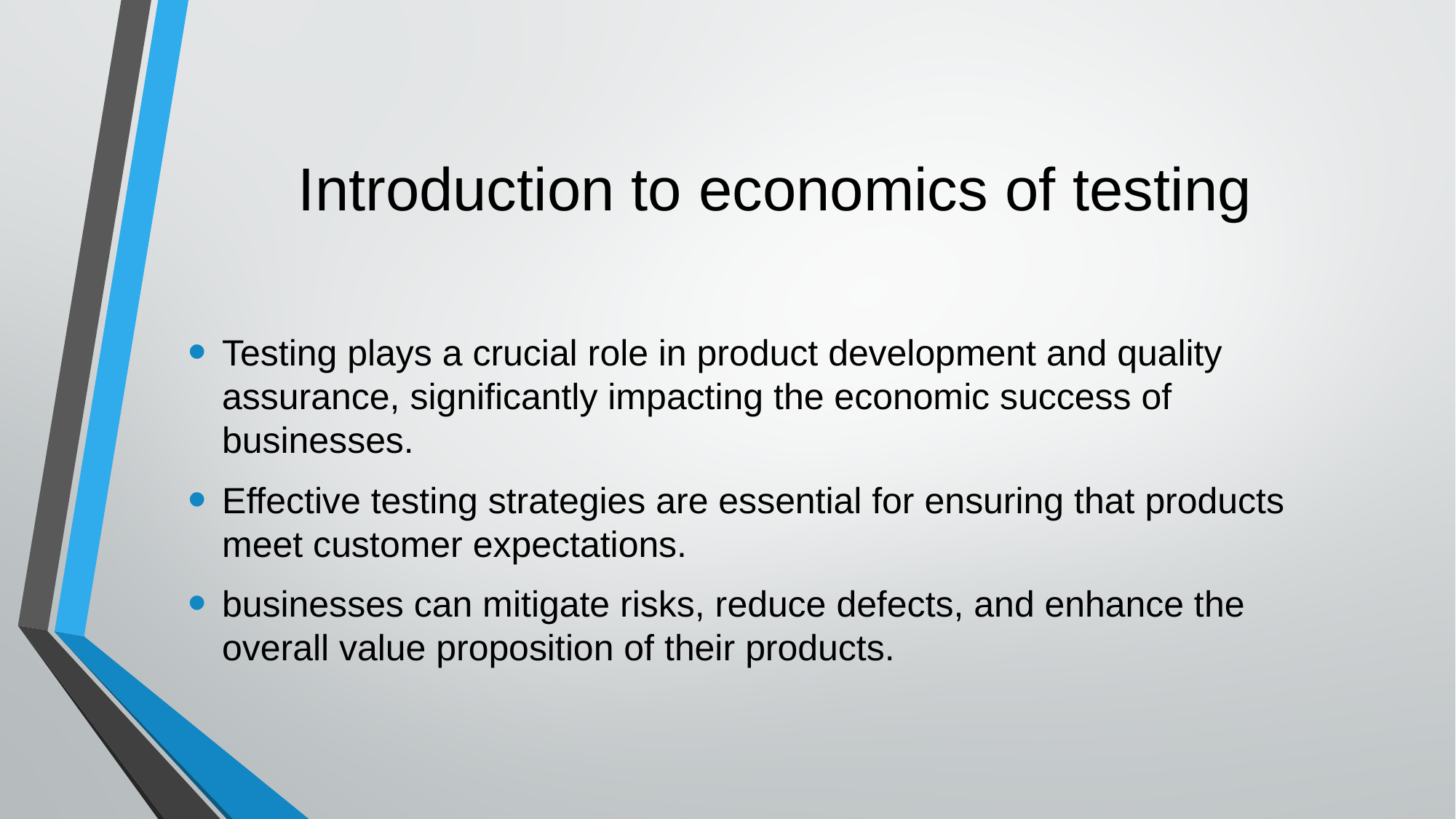

# Introduction to economics of testing

Testing plays a crucial role in product development and quality assurance, significantly impacting the economic success of businesses.
Effective testing strategies are essential for ensuring that products meet customer expectations.
businesses can mitigate risks, reduce defects, and enhance the overall value proposition of their products.